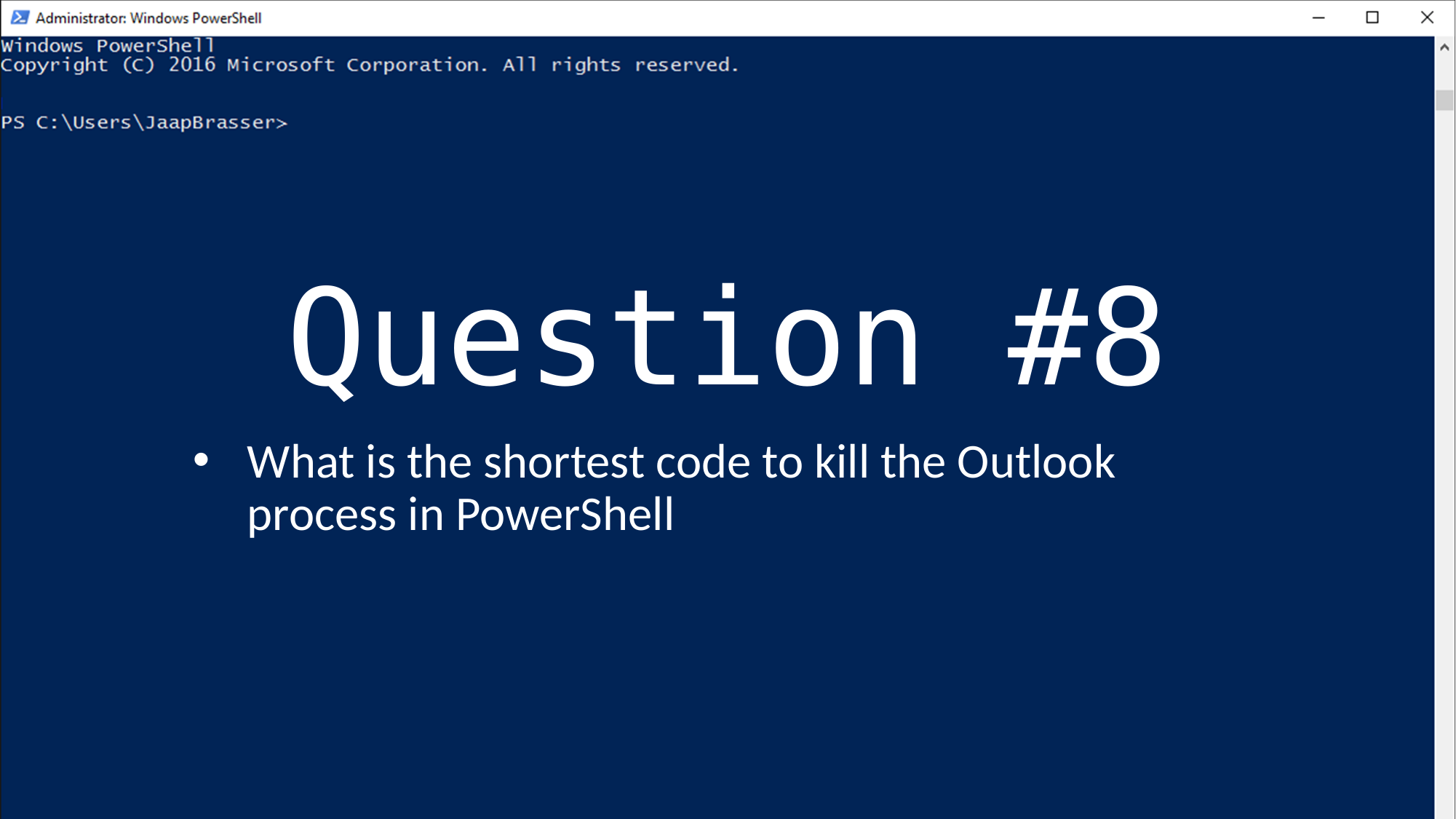

# Question #8
What is the shortest code to kill the Outlook process in PowerShell